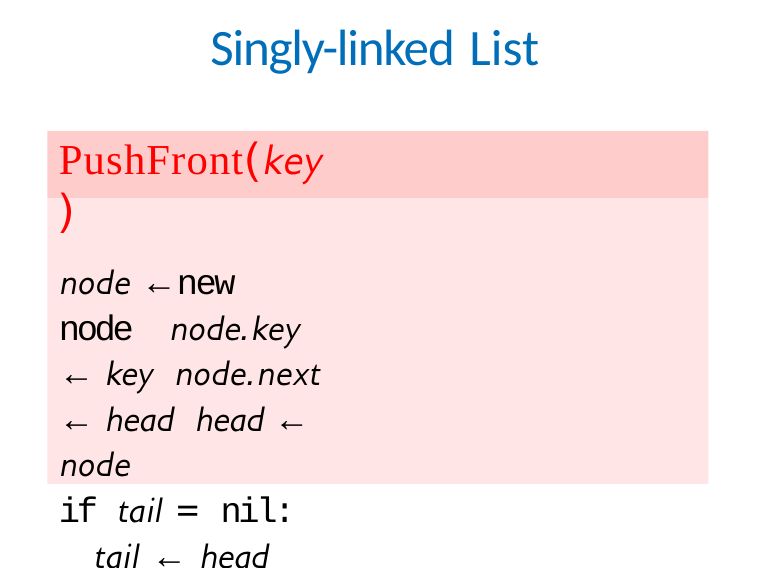

# Singly-linked List
PushFront(key )
node ←new node  node.key ← key  node.next ← head  head ← node
if tail = nil:
tail ← head